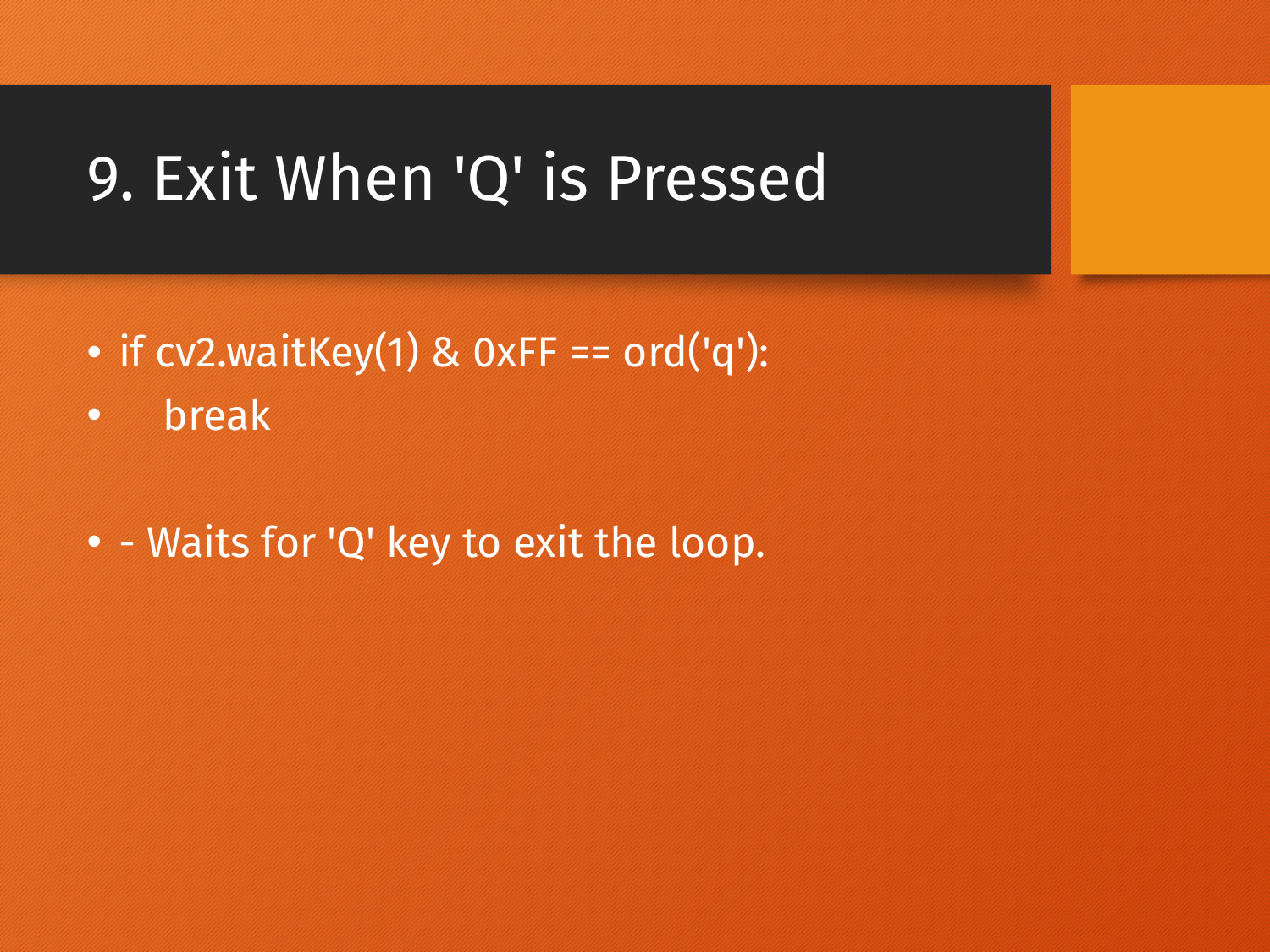

# 9. Exit When 'Q' is Pressed
if cv2.waitKey(1) & 0xFF == ord('q'):
    break

- Waits for 'Q' key to exit the loop.